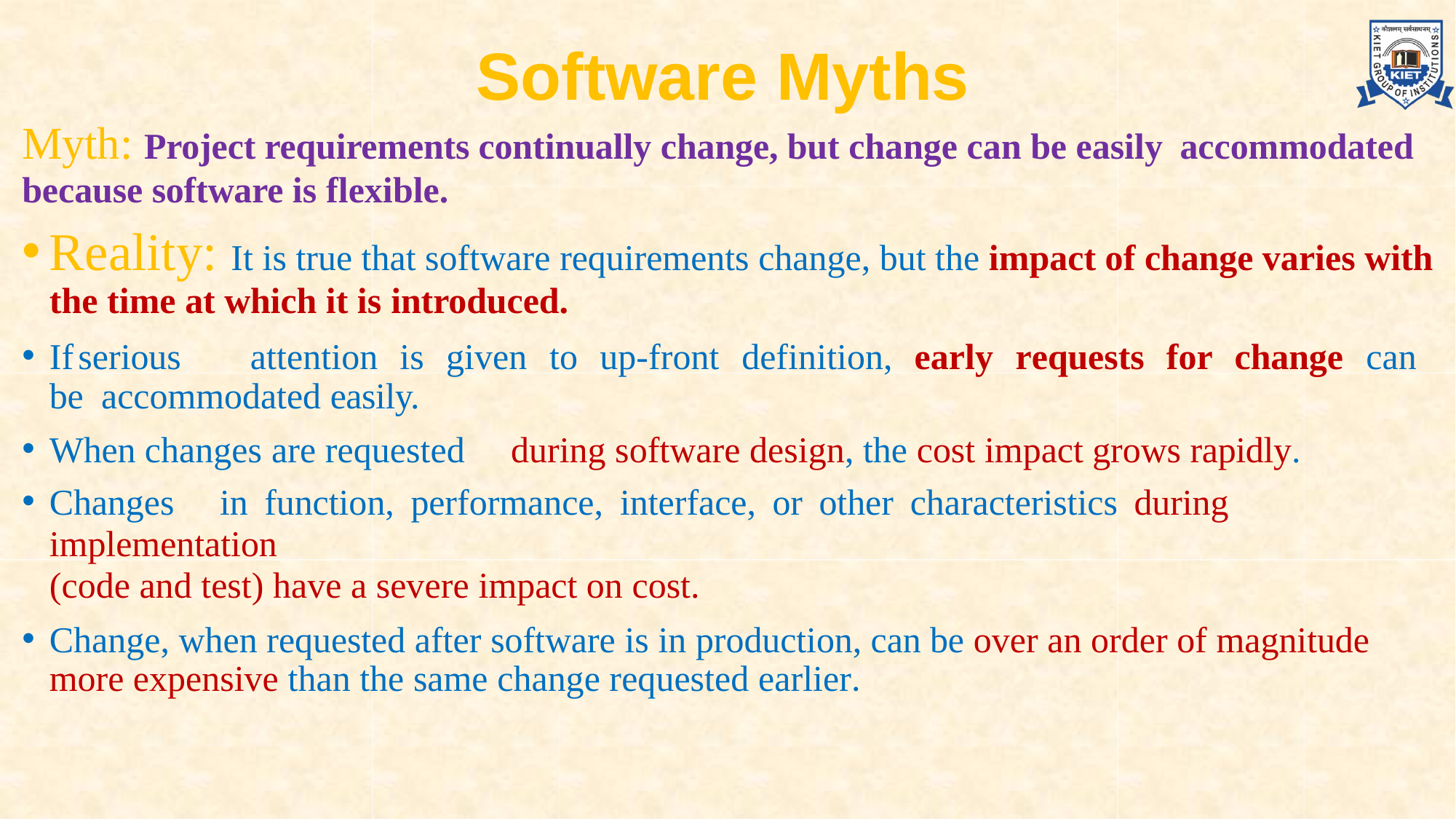

# Software Myths
Myth: Project requirements continually change, but change can be easily accommodated
because software is flexible.
Reality: It is true that software requirements change, but the impact of change varies with  the time at which it is introduced.
If	serious	attention	is	given	to	up-front	definition,	early	requests	for	change	can	be  accommodated easily.
When changes are requested	during software design, the cost impact grows rapidly.
Changes	in	function,	performance,	interface,	or	other	characteristics	during	implementation
(code and test) have a severe impact on cost.
Change, when requested after software is in production, can be over an order of magnitude  more expensive than the same change requested earlier.